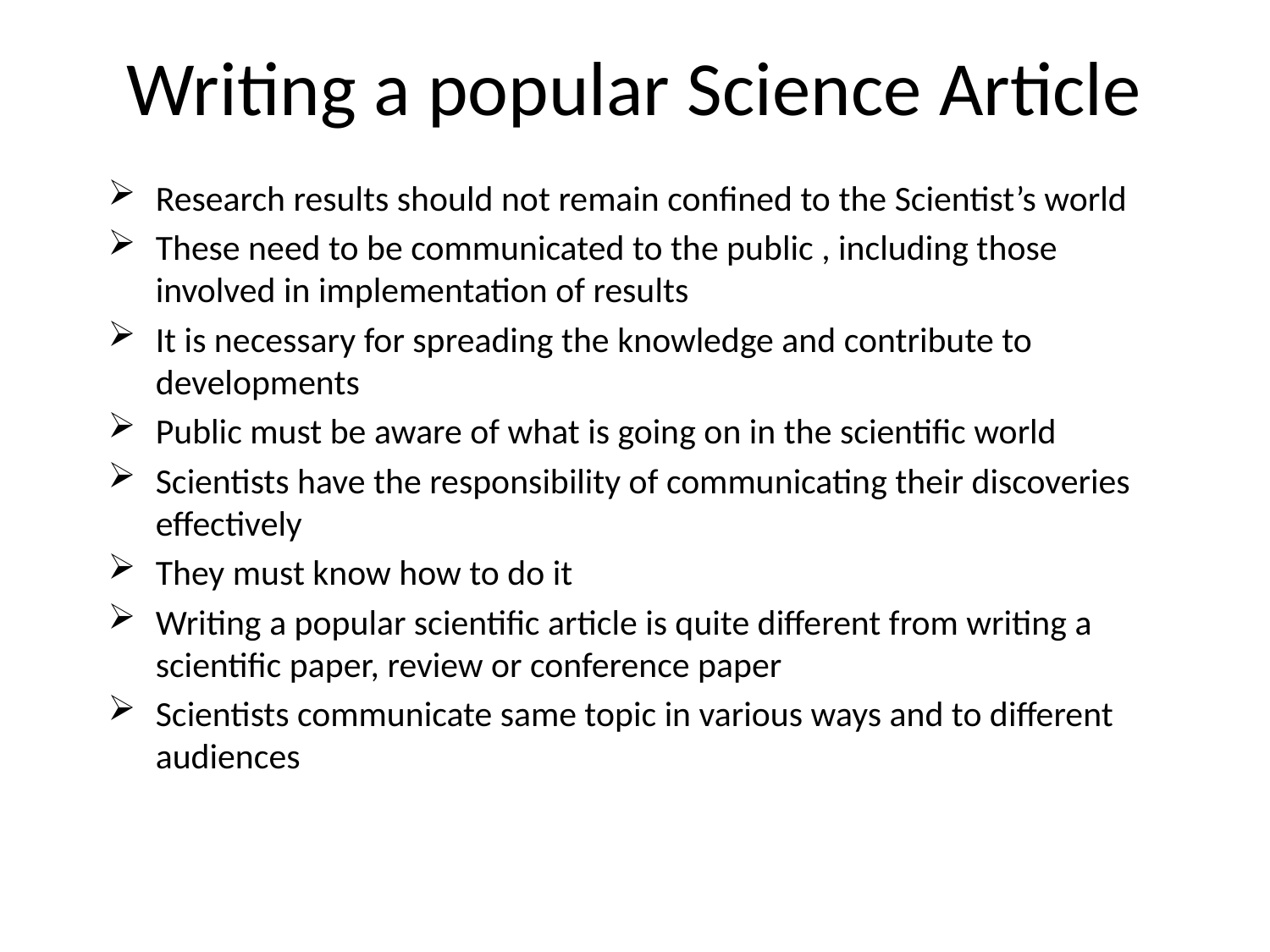

# Writing a popular Science Article
Research results should not remain confined to the Scientist’s world
These need to be communicated to the public , including those involved in implementation of results
It is necessary for spreading the knowledge and contribute to developments
Public must be aware of what is going on in the scientific world
Scientists have the responsibility of communicating their discoveries  effectively
They must know how to do it
Writing a popular scientific article is quite different from writing a scientific paper, review or conference paper
Scientists communicate same topic in various ways and to different audiences